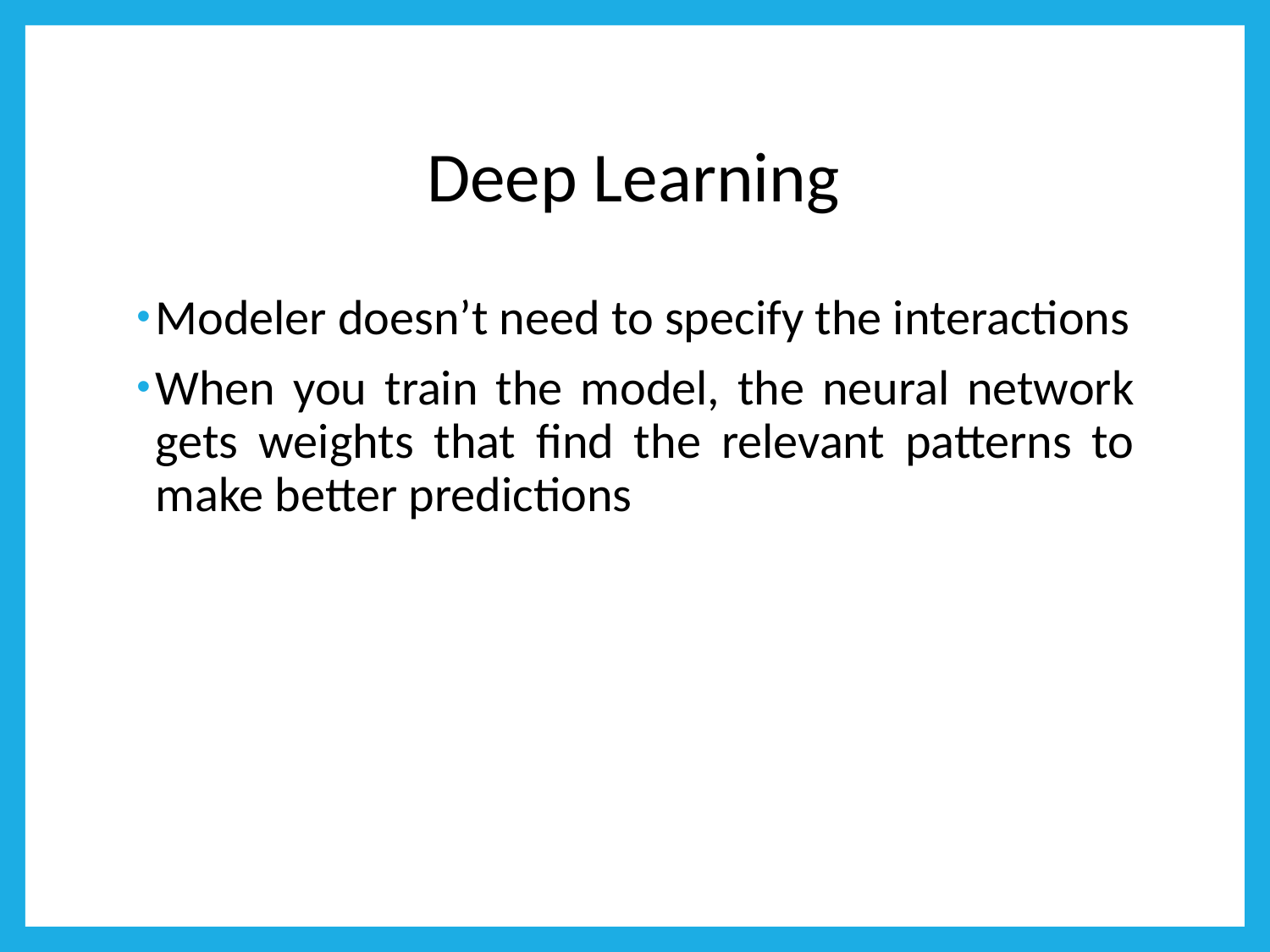

# Deep Learning
Modeler doesn’t need to specify the interactions
When you train the model, the neural network gets weights that find the relevant patterns to make better predictions